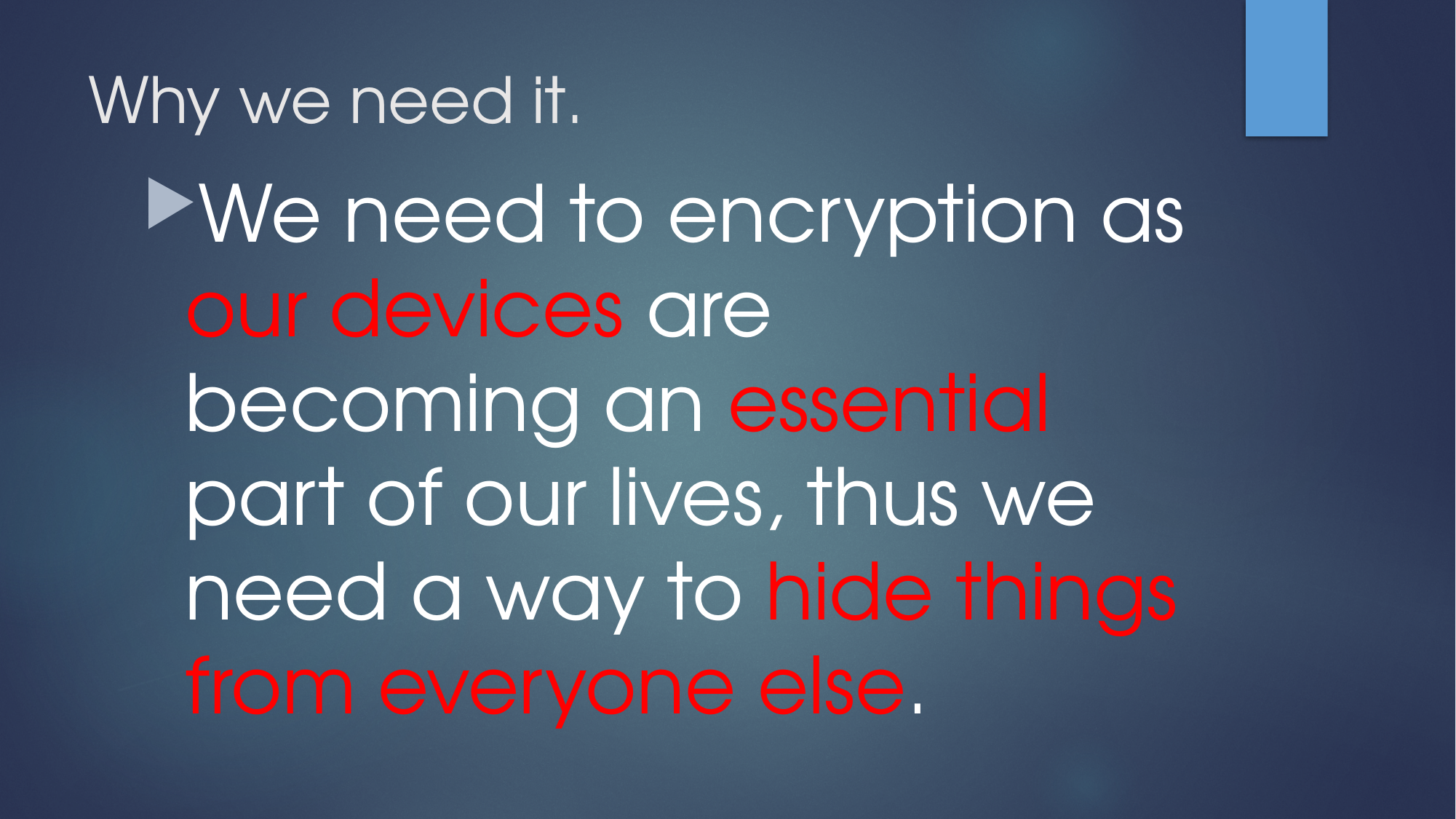

# Why we need it.
We need to encryption as our devices are becoming an essential part of our lives, thus we need a way to hide things from everyone else.